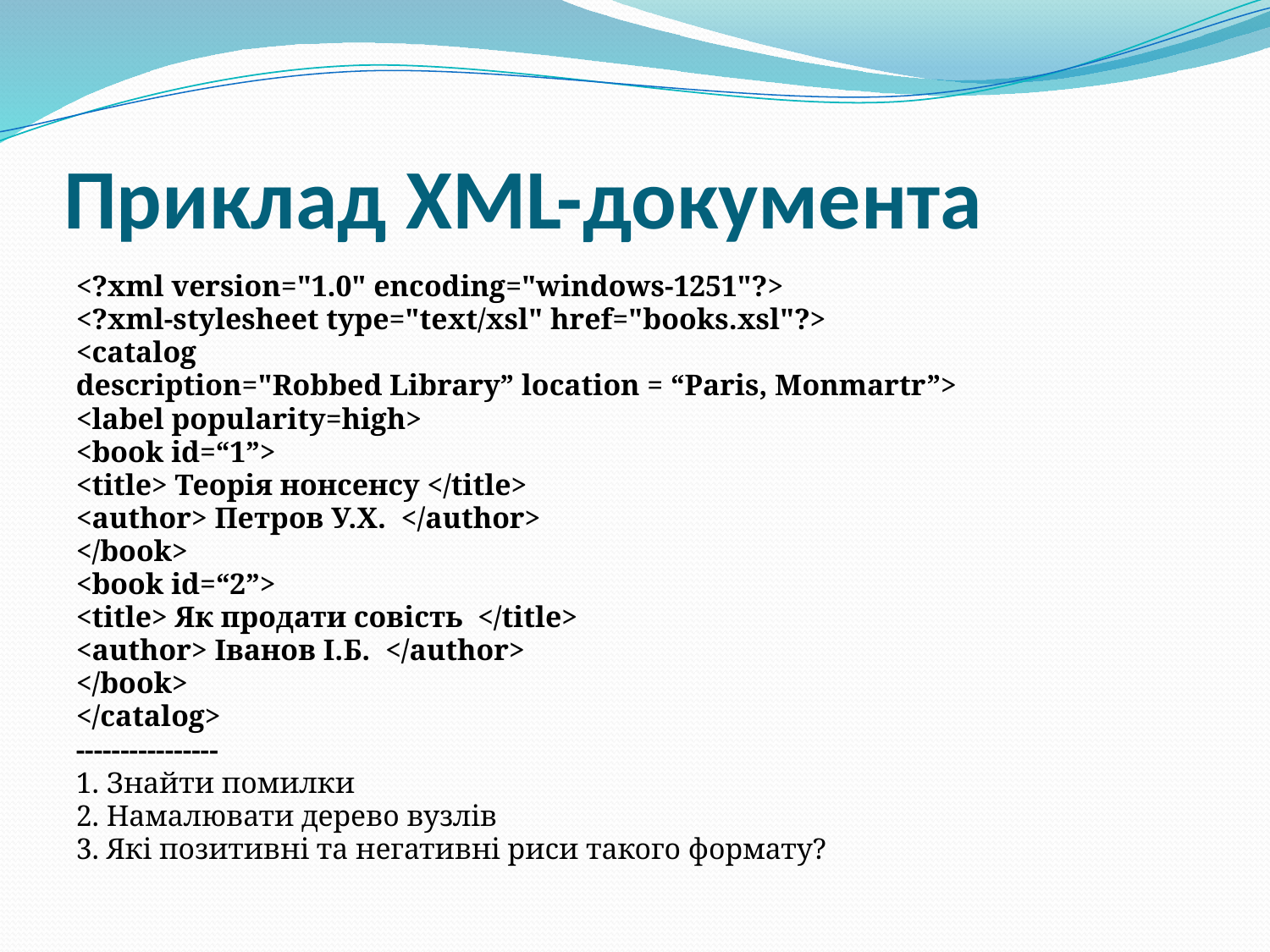

# Приклад XML-документа
<?xml version="1.0" encoding="windows-1251"?>
<?xml-stylesheet type="text/xsl" href="books.xsl"?>
<catalog
description="Robbed Library” location = “Paris, Monmartr”>
<label popularity=high>
<book id=“1”>
<title> Теорія нонсенсу </title>
<author> Петров У.Х.  </author>
</book>
<book id=“2”>
<title> Як продати совість  </title>
<author> Іванов І.Б.  </author>
</book>
</catalog>
----------------
1. Знайти помилки
2. Намалювати дерево вузлів
3. Які позитивні та негативні риси такого формату?